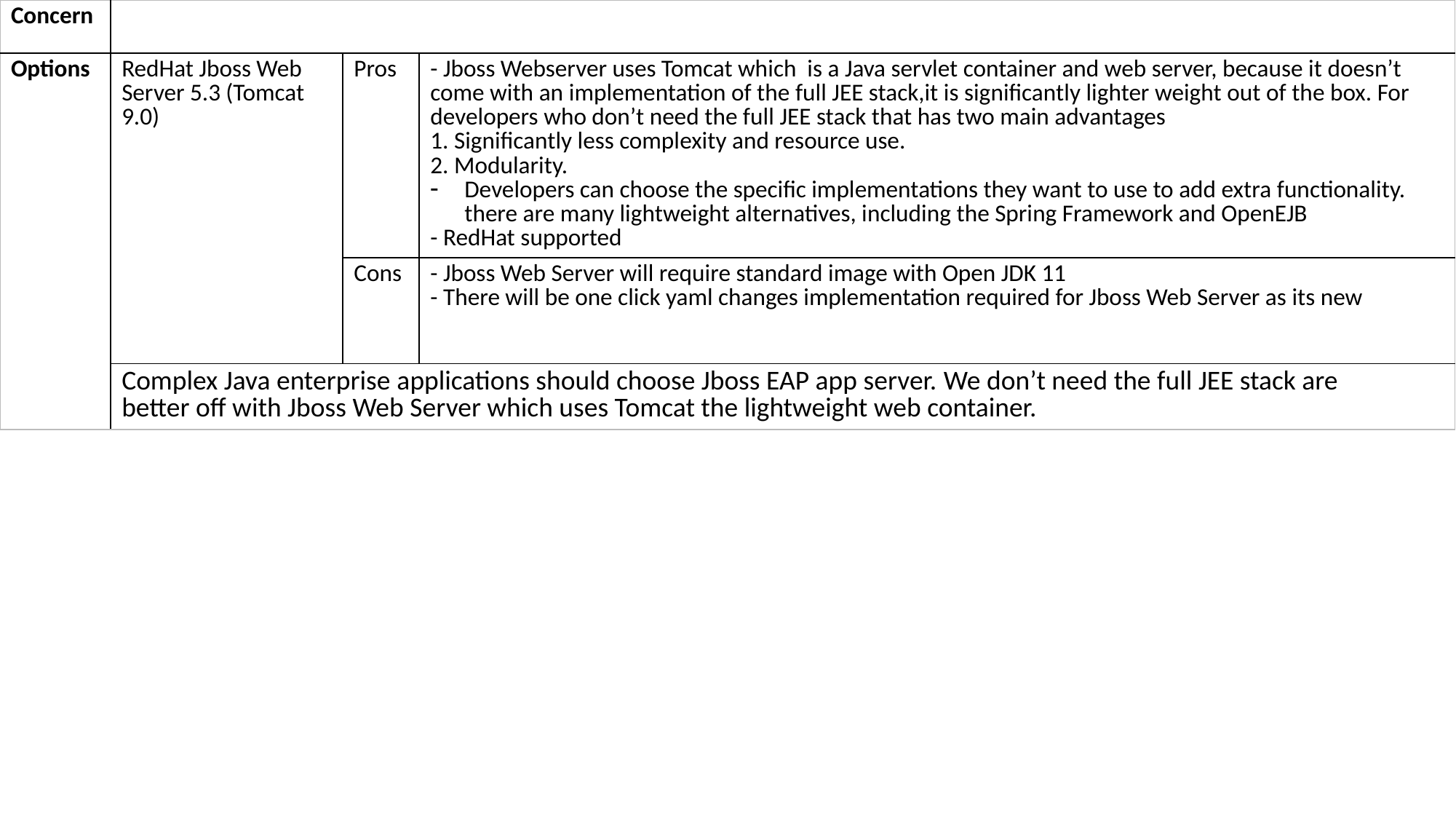

| Concern |  |  |  |
| --- | --- | --- | --- |
| Options | RedHat Jboss Web Server 5.3 (Tomcat 9.0) | Pros | - Jboss Webserver uses Tomcat which is a Java servlet container and web server, because it doesn’t come with an implementation of the full JEE stack,it is significantly lighter weight out of the box. For developers who don’t need the full JEE stack that has two main advantages 1. Significantly less complexity and resource use. 2. Modularity. Developers can choose the specific implementations they want to use to add extra functionality. there are many lightweight alternatives, including the Spring Framework and OpenEJB - RedHat supported |
|  |  | Cons | - Jboss Web Server will require standard image with Open JDK 11 - There will be one click yaml changes implementation required for Jboss Web Server as its new |
|  | Complex Java enterprise applications should choose Jboss EAP app server. We don’t need the full JEE stack are  better off with Jboss Web Server which uses Tomcat the lightweight web container. |  |  |